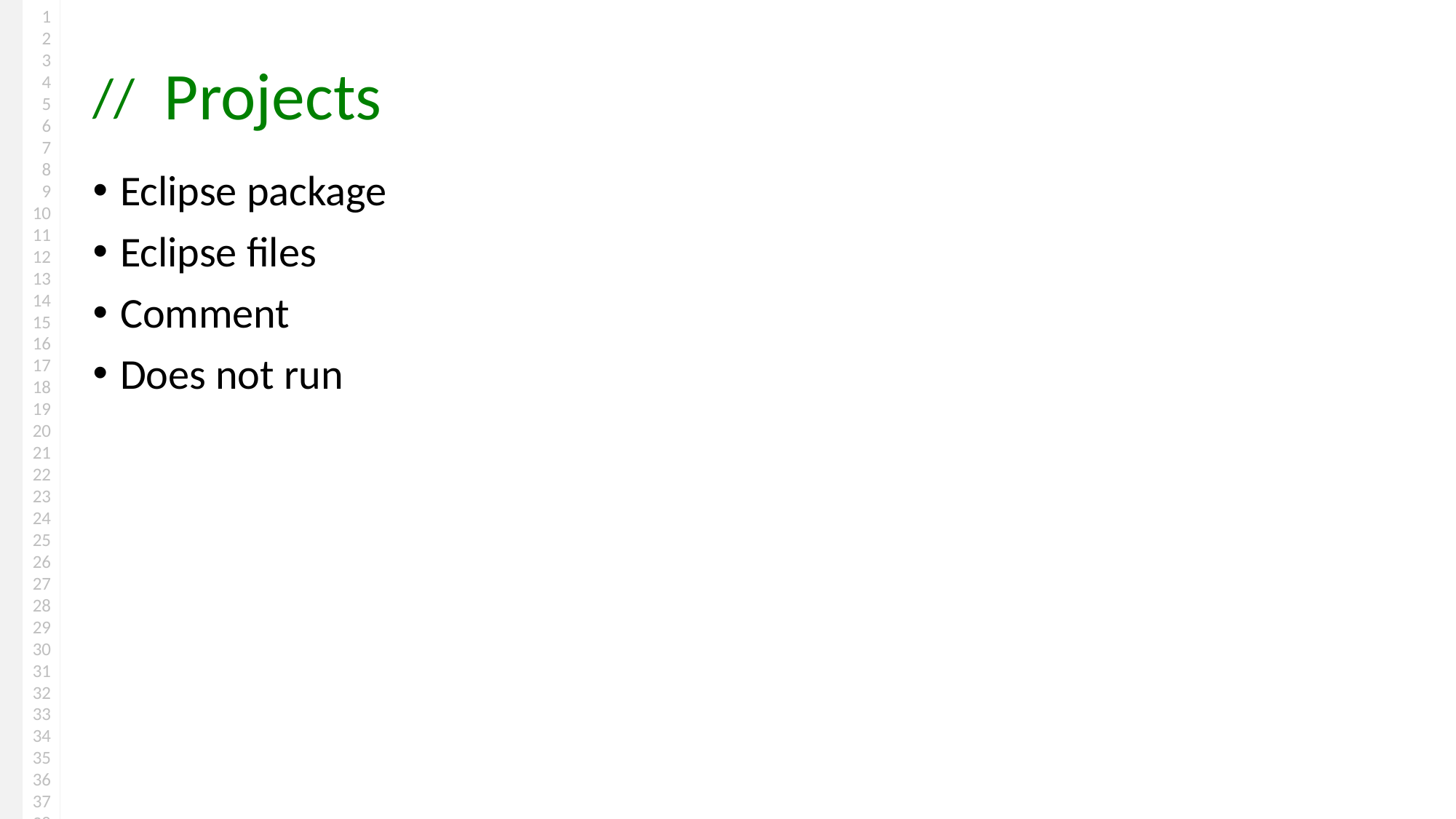

# Projects
Eclipse package
Eclipse files
Comment
Does not run